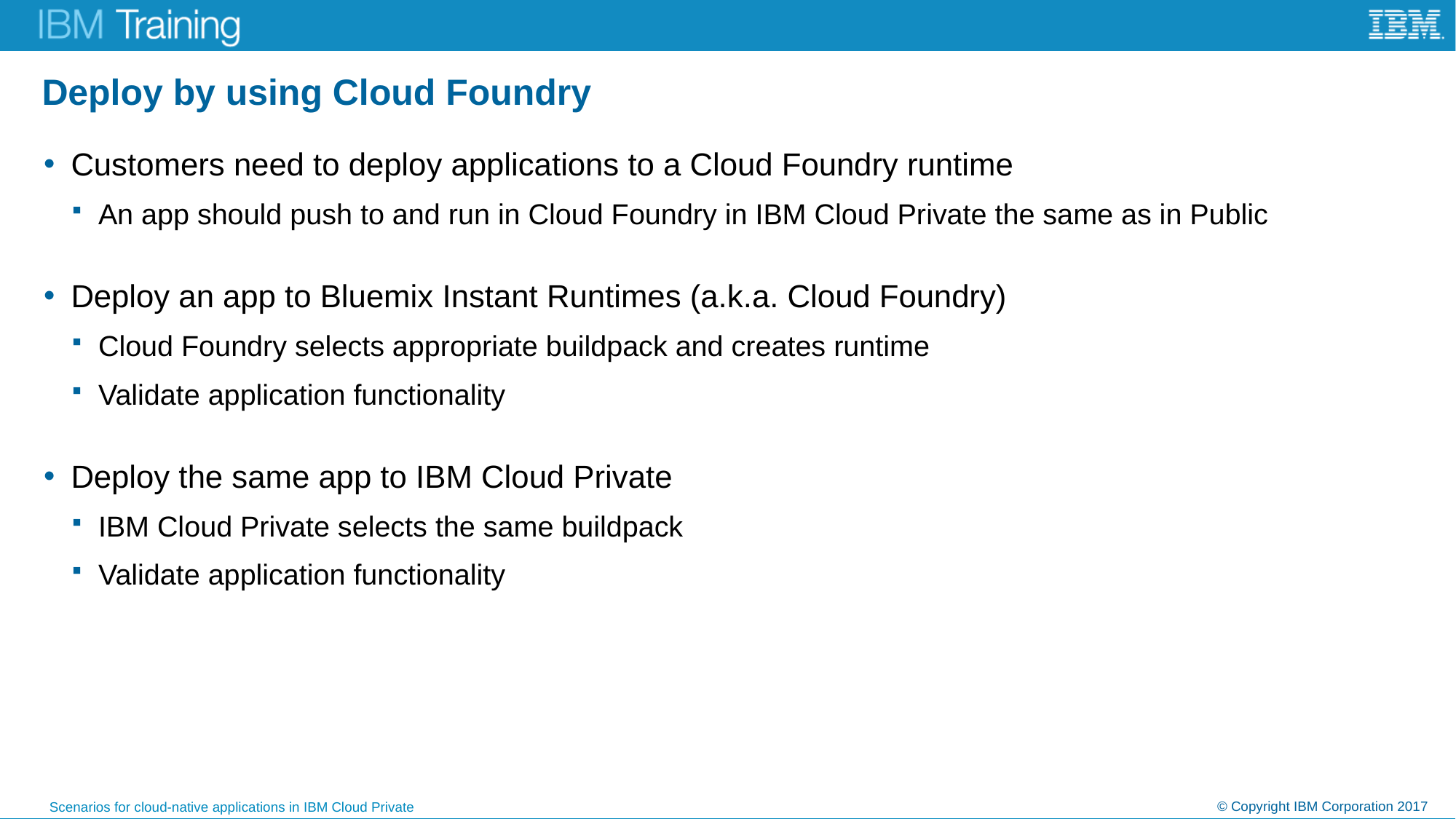

# Deploy by using Cloud Foundry
Customers need to deploy applications to a Cloud Foundry runtime
An app should push to and run in Cloud Foundry in IBM Cloud Private the same as in Public
Deploy an app to Bluemix Instant Runtimes (a.k.a. Cloud Foundry)
Cloud Foundry selects appropriate buildpack and creates runtime
Validate application functionality
Deploy the same app to IBM Cloud Private
IBM Cloud Private selects the same buildpack
Validate application functionality

© Copyright IBM Corporation 2017